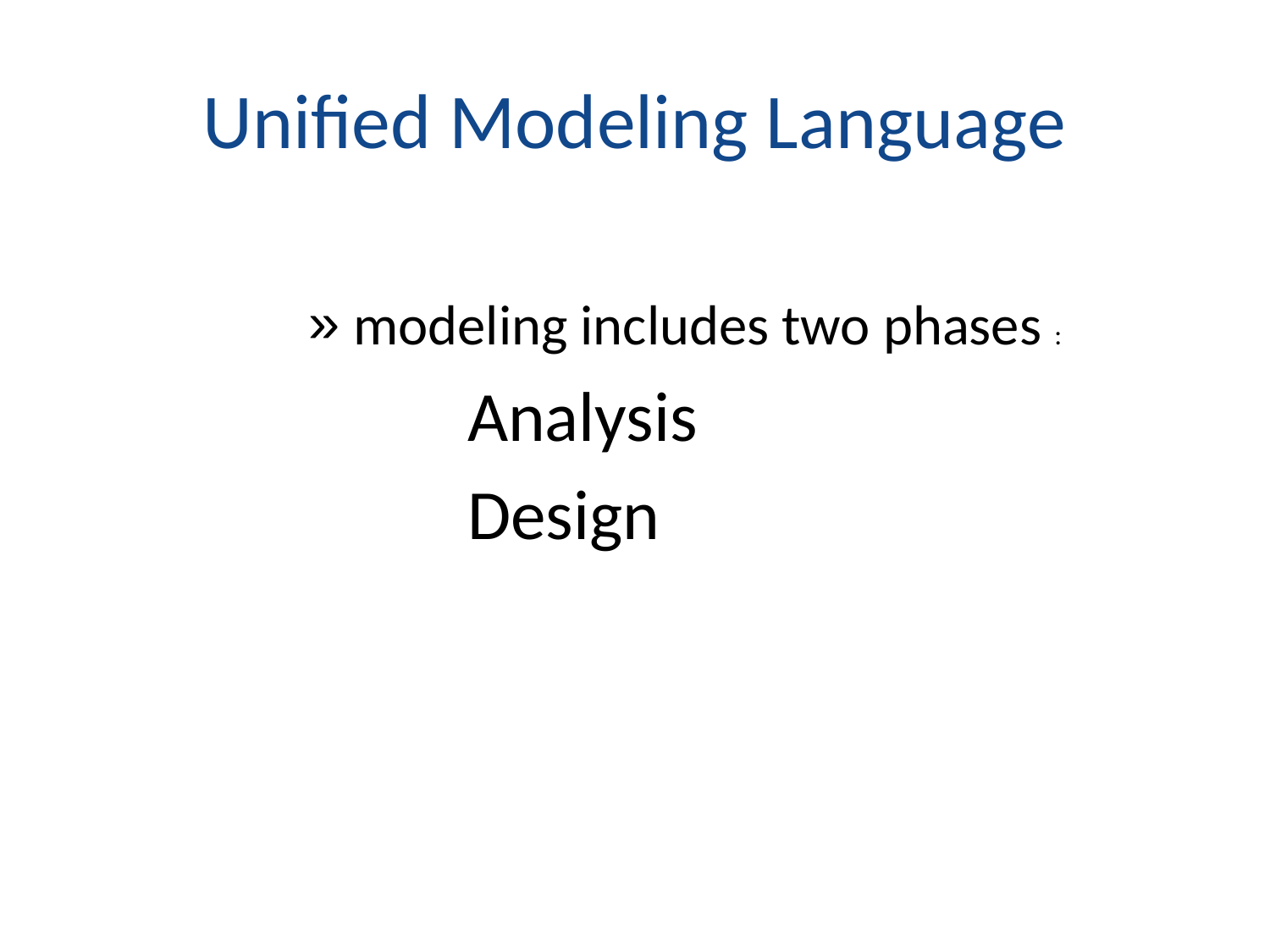

# Unified Modeling Language

 modeling includes two phases :
		Analysis
		Design